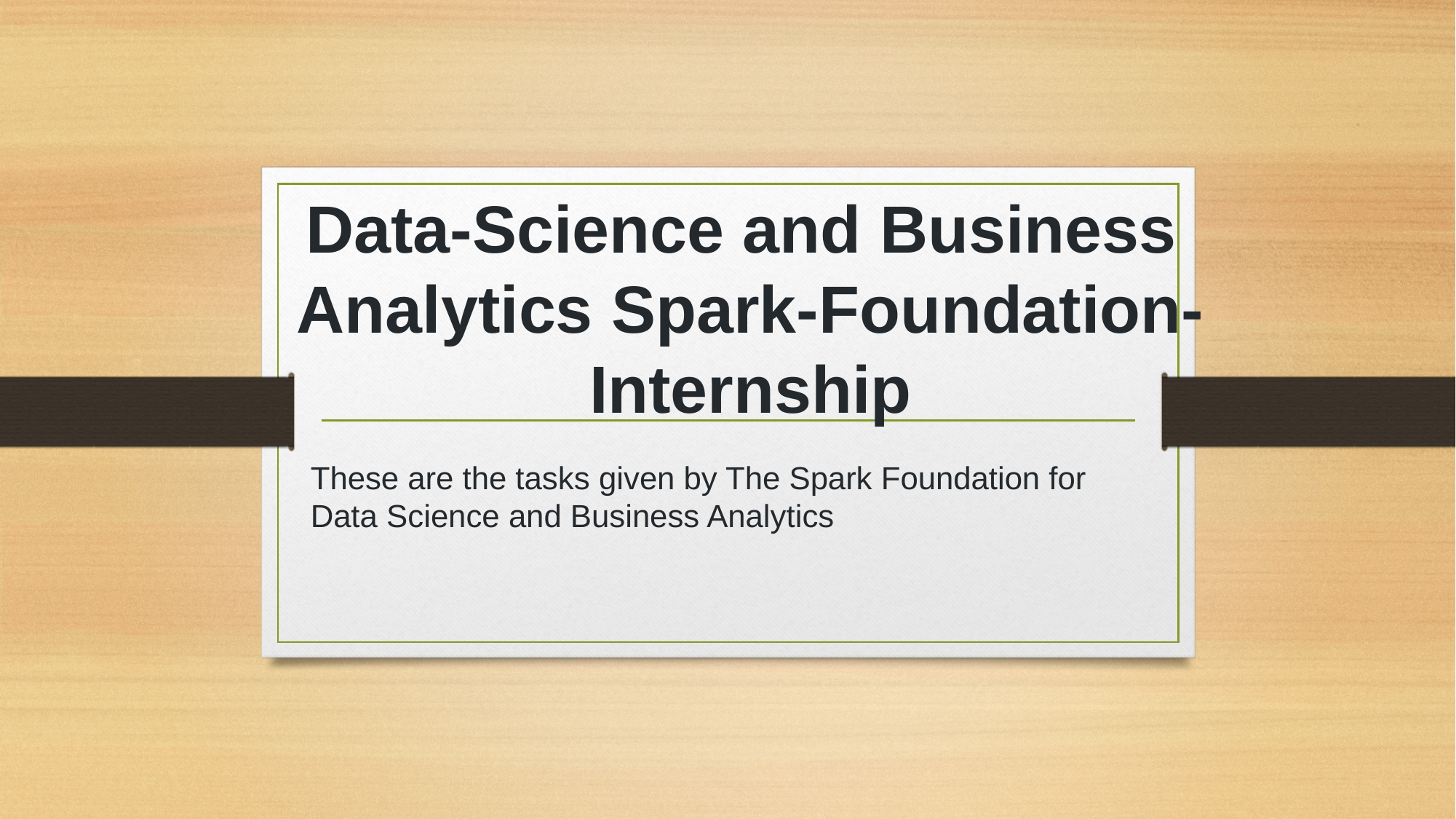

# Data-Science and Business Analytics Spark-Foundation-Internship
These are the tasks given by The Spark Foundation for Data Science and Business Analytics